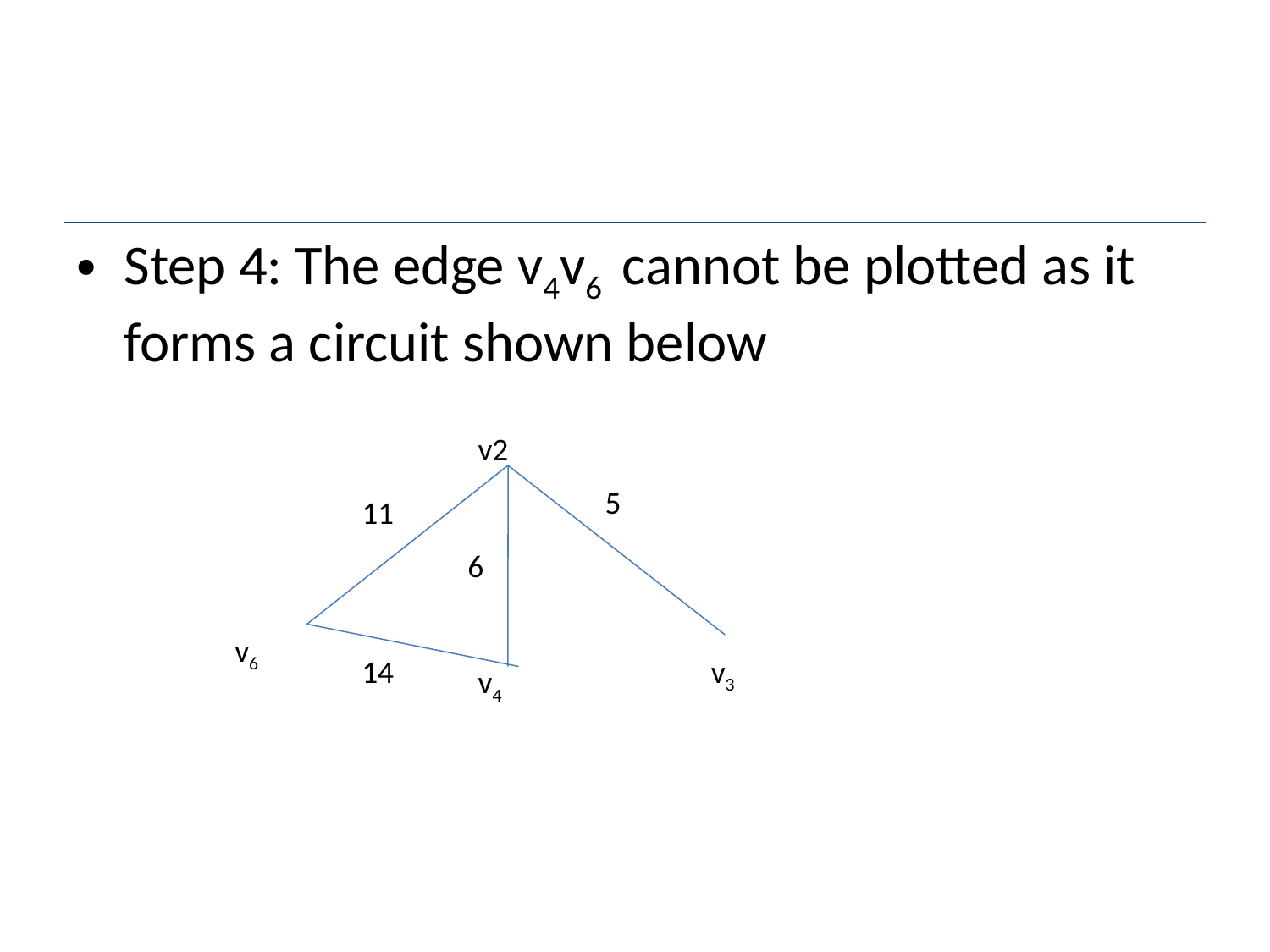

#
Step 4: The edge v4v6  cannot be plotted as it forms a circuit shown below
v2
5
11
6
v6
14
v3
v4